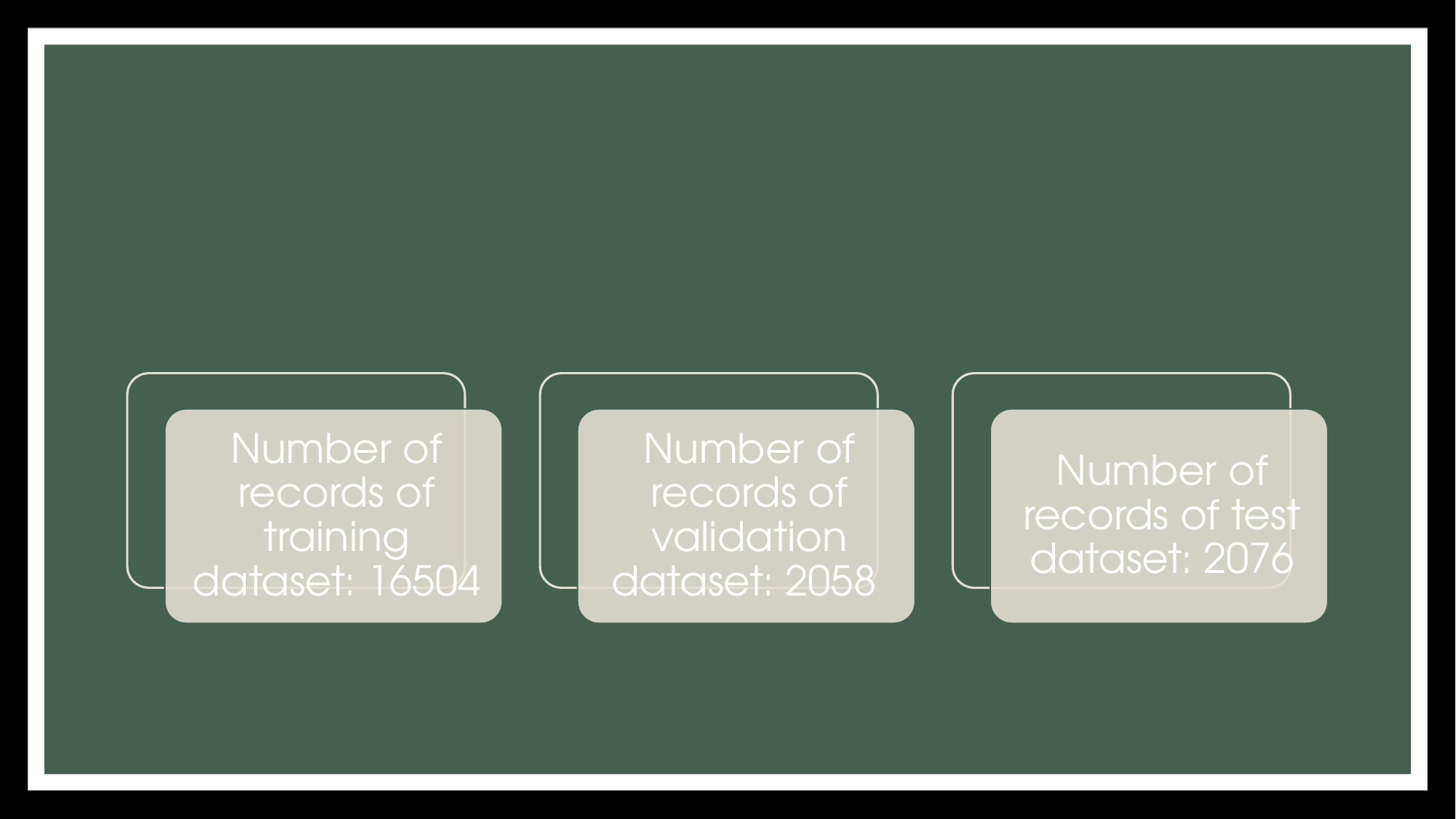

Number of records of training dataset: 16504
Number of records of validation dataset: 2058
Number of records of test dataset: 2076